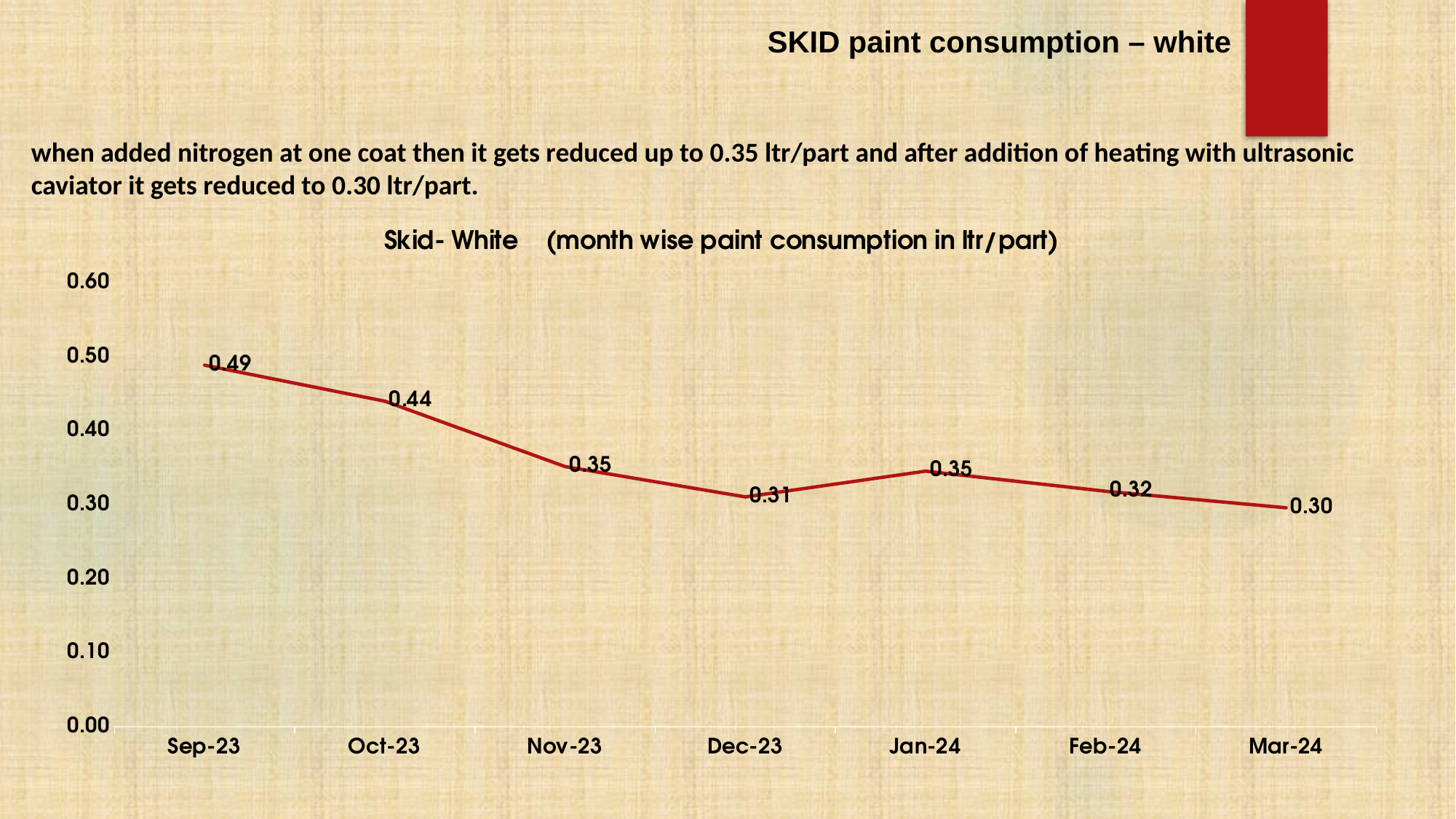

SKID paint consumption – white
when added nitrogen at one coat then it gets reduced up to 0.35 ltr/part and after addition of heating with ultrasonic caviator it gets reduced to 0.30 ltr/part.

### Chart: Skid- White    (month wise paint consumption in ltr/part)

| Category |  |
|---|---|
| 45192 | 0.48899636097523863 |
| 45222 | 0.44032603814825905 |
| 45253 | 0.35195177971626185 |
| 45283 | 0.31094410476270723 |
| 45314 | 0.34579710306074707 |
| 45345 | 0.31855624365416585 |
| 45375 | 0.2962078862250622 |